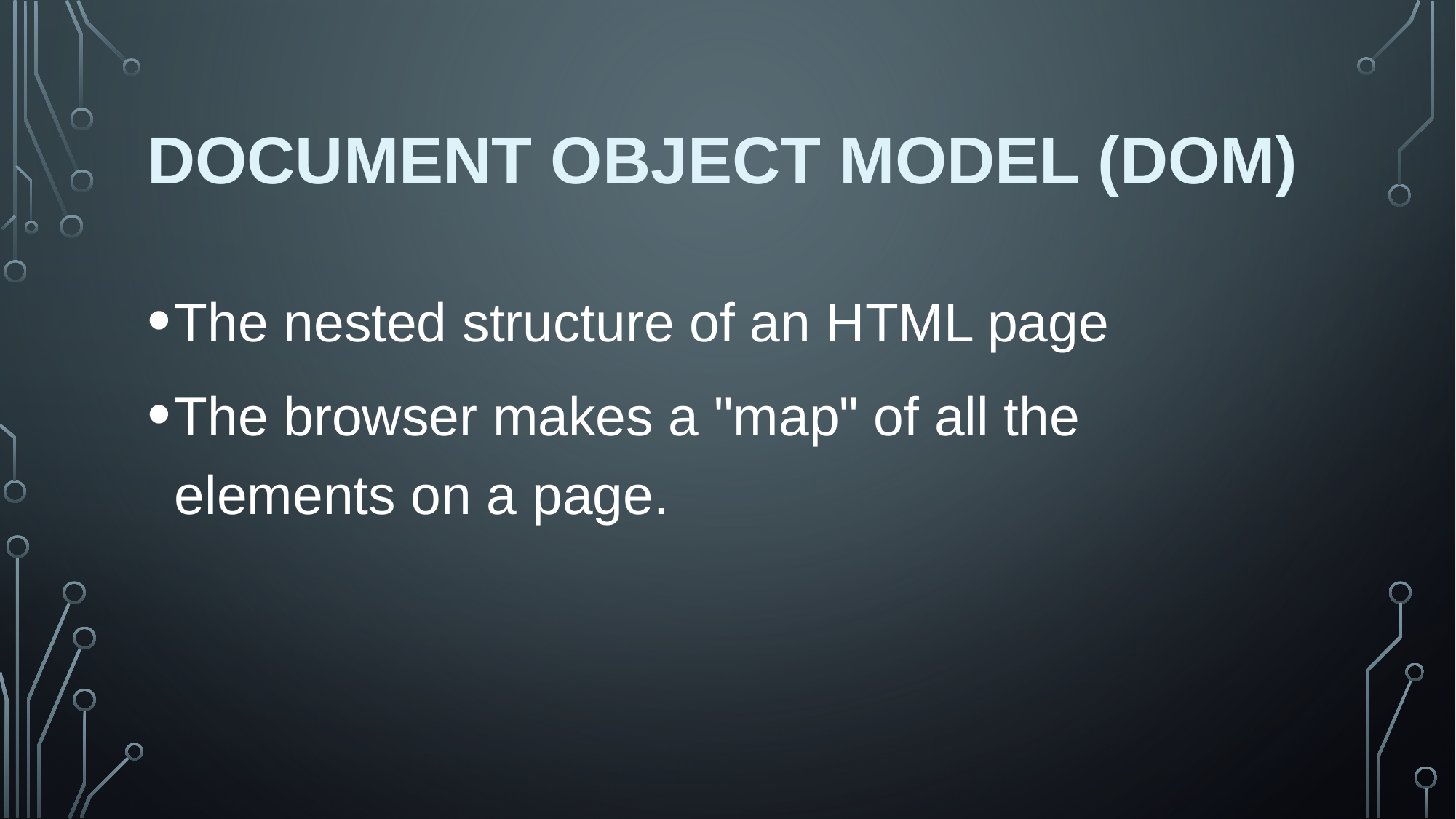

# Document Object Model (DOM)
The nested structure of an HTML page
The browser makes a "map" of all the elements on a page.